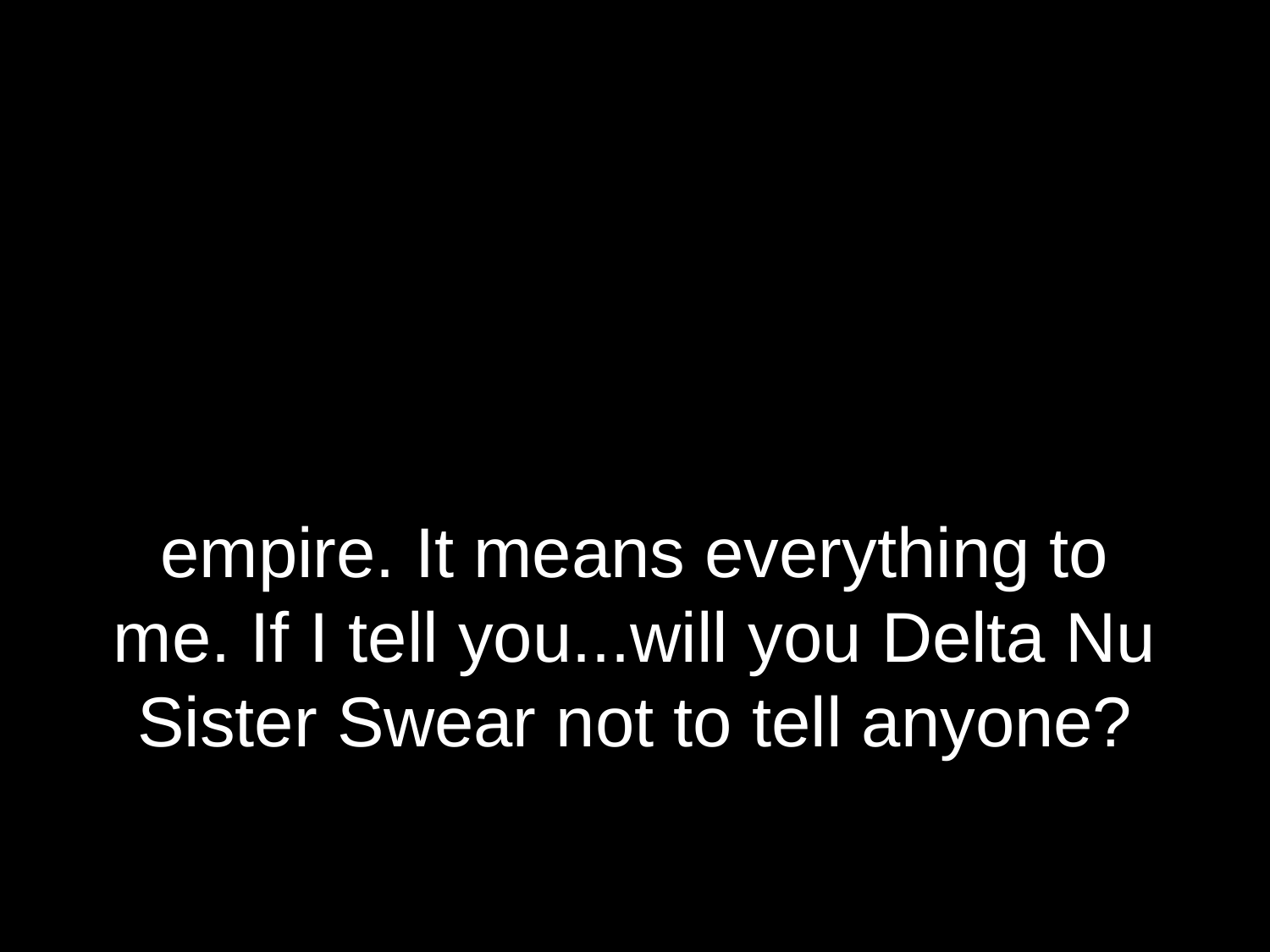

# empire. It means everything to me. If I tell you...will you Delta Nu Sister Swear not to tell anyone?